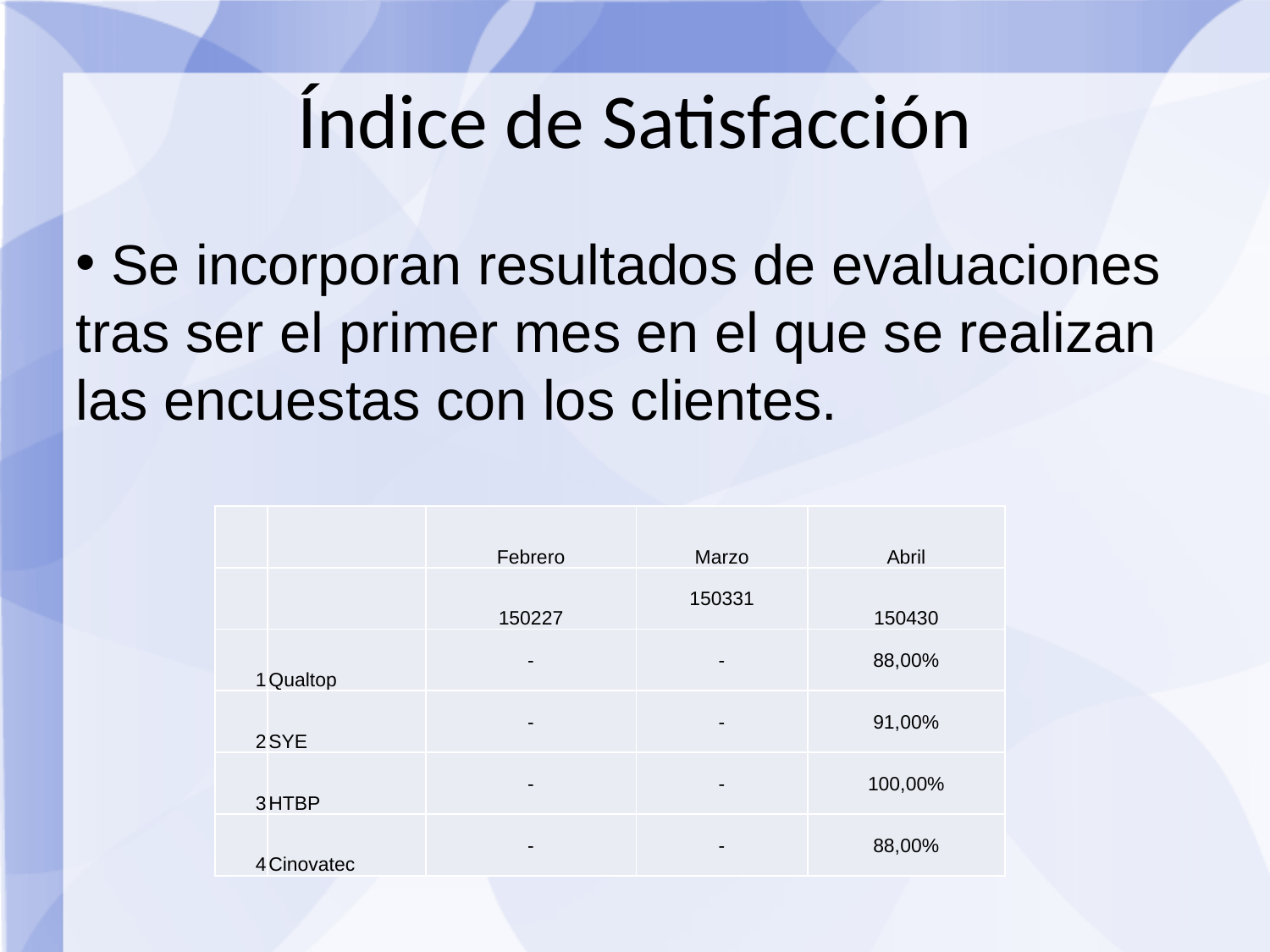

Índice de Satisfacción
 Se incorporan resultados de evaluaciones tras ser el primer mes en el que se realizan las encuestas con los clientes.
|  |  | Febrero | Marzo | Abril |
| --- | --- | --- | --- | --- |
|  |  | 150227 | 150331 | 150430 |
| 1 | Qualtop | - | - | 88,00% |
| 2 | SYE | - | - | 91,00% |
| 3 | HTBP | - | - | 100,00% |
| 4 | Cinovatec | - | - | 88,00% |